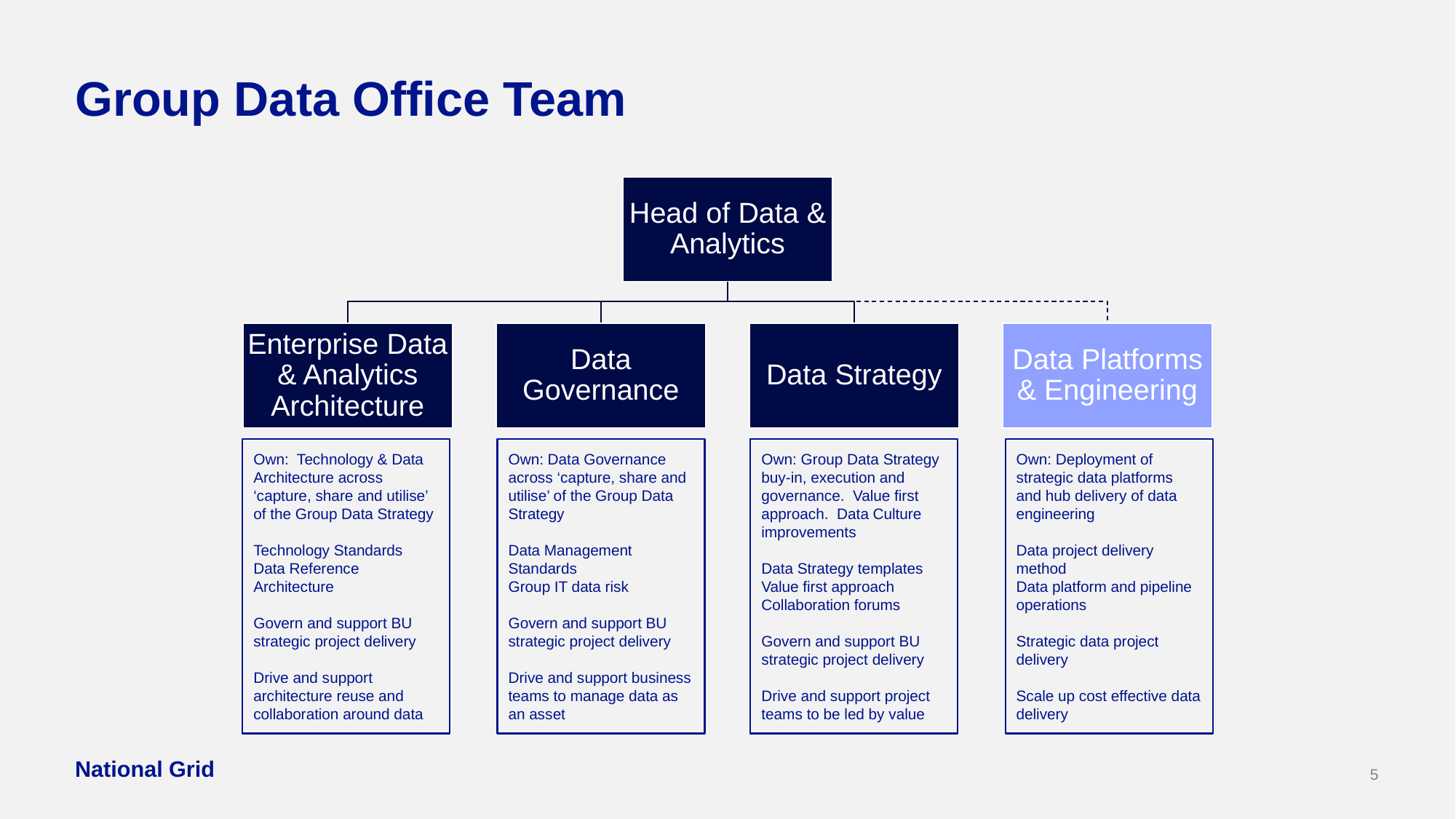

Head of Data & Analytics
Enterprise Data & Analytics Architecture
Data Governance
Data Strategy
Data Platforms & Engineering
# Group Data Office Team
Own:  Technology & Data Architecture across ‘capture, share and utilise’ of the Group Data Strategy

Technology Standards
Data Reference Architecture

Govern and support BU strategic project delivery

Drive and support architecture reuse and collaboration around data
Own: Data Governance across ‘capture, share and utilise’ of the Group Data Strategy

Data Management Standards
Group IT data risk

Govern and support BU strategic project delivery

Drive and support business teams to manage data as an asset
Own: Group Data Strategy buy-in, execution and governance.  Value first approach.  Data Culture improvements

Data Strategy templates
Value first approach
Collaboration forums

Govern and support BU strategic project delivery

Drive and support project teams to be led by value
Own: Deployment of strategic data platforms and hub delivery of data engineering

Data project delivery method
Data platform and pipeline operations

Strategic data project delivery

Scale up cost effective data delivery